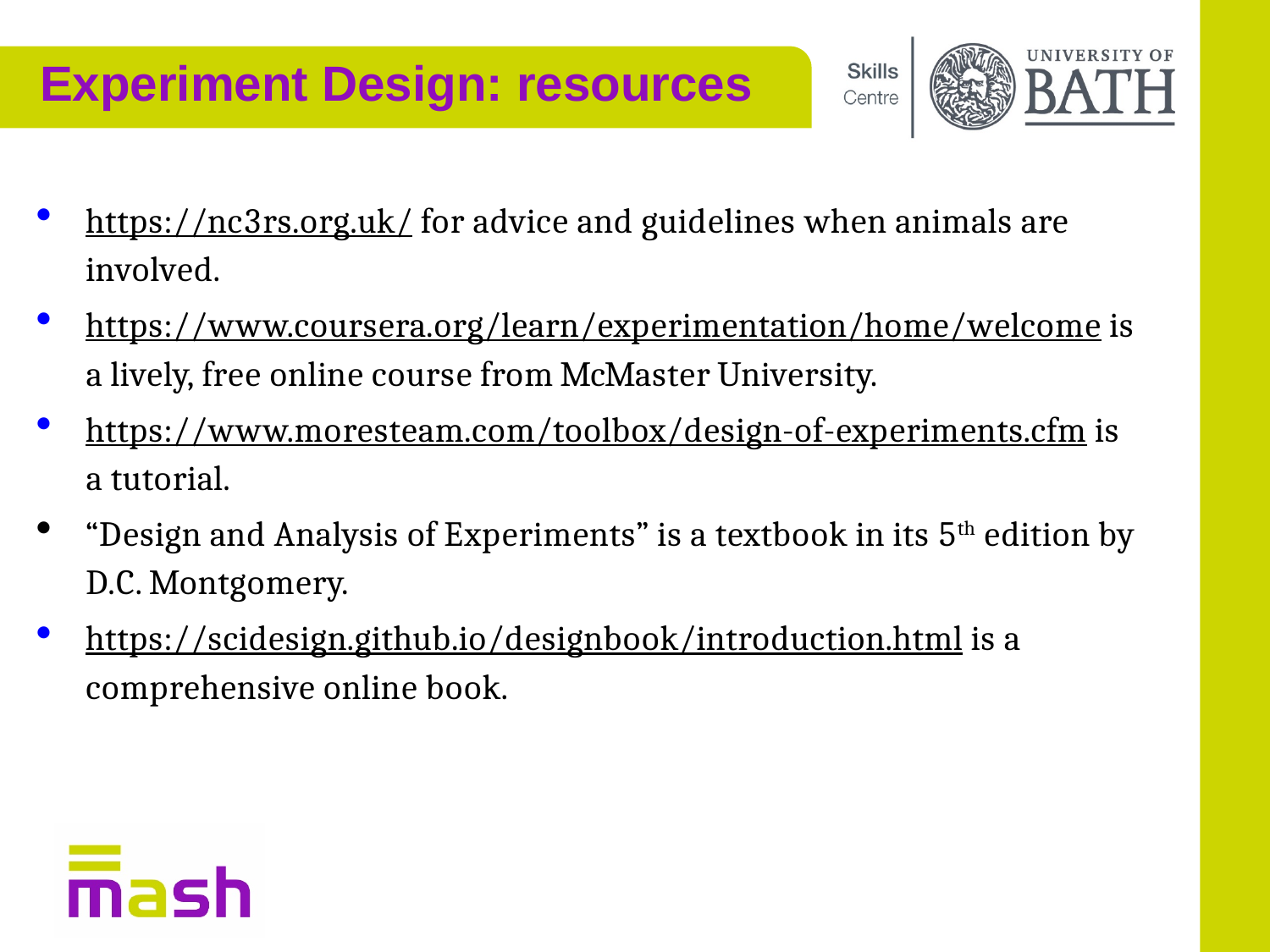

# Experiment Design: resources
https://nc3rs.org.uk/ for advice and guidelines when animals are involved.
https://www.coursera.org/learn/experimentation/home/welcome is a lively, free online course from McMaster University.
https://www.moresteam.com/toolbox/design-of-experiments.cfm is a tutorial.
“Design and Analysis of Experiments” is a textbook in its 5th edition by D.C. Montgomery.
https://scidesign.github.io/designbook/introduction.html is a comprehensive online book.